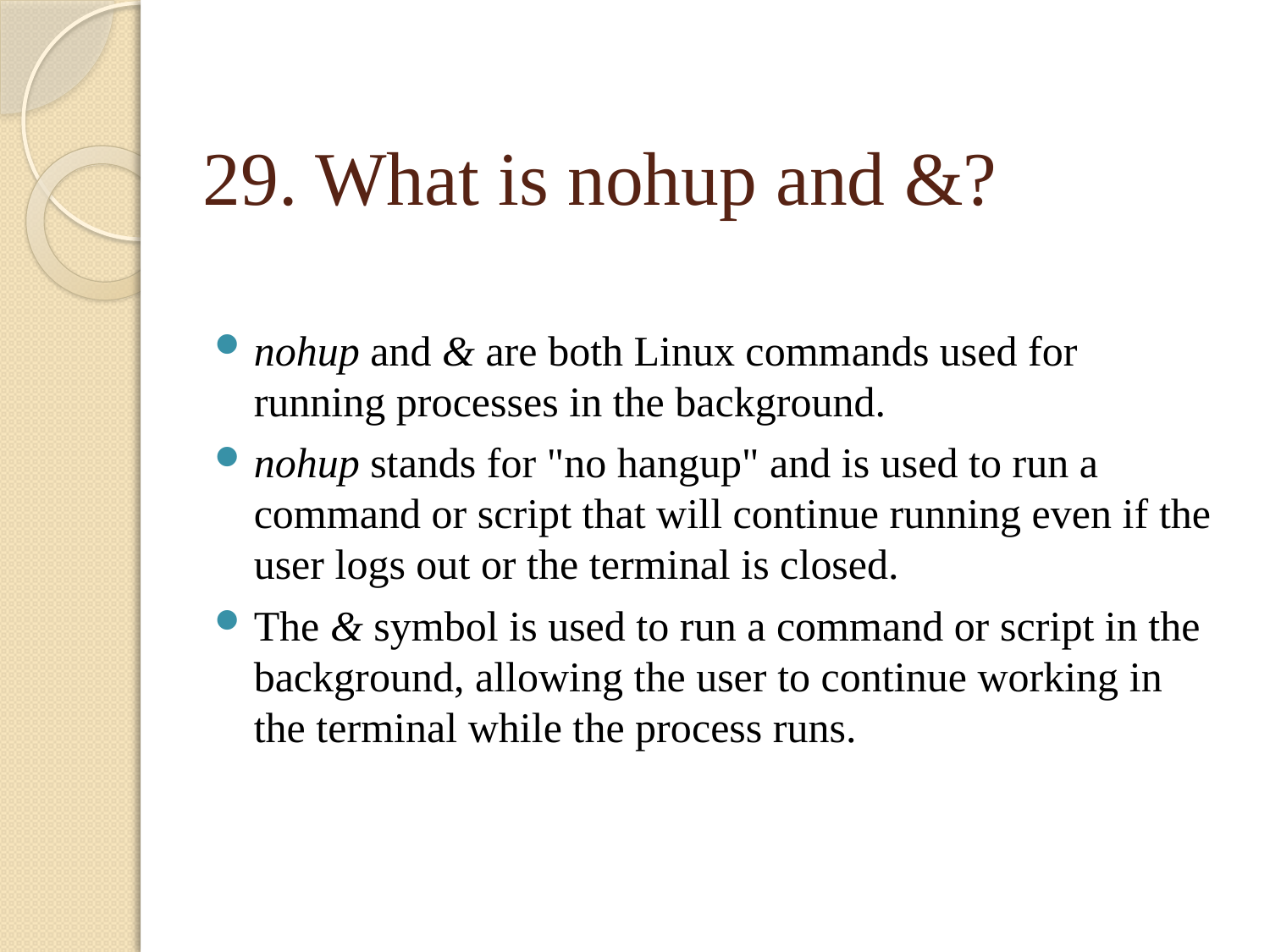

# 29. What is nohup and &?
nohup and & are both Linux commands used for running processes in the background.
nohup stands for "no hangup" and is used to run a command or script that will continue running even if the user logs out or the terminal is closed.
The & symbol is used to run a command or script in the background, allowing the user to continue working in the terminal while the process runs.